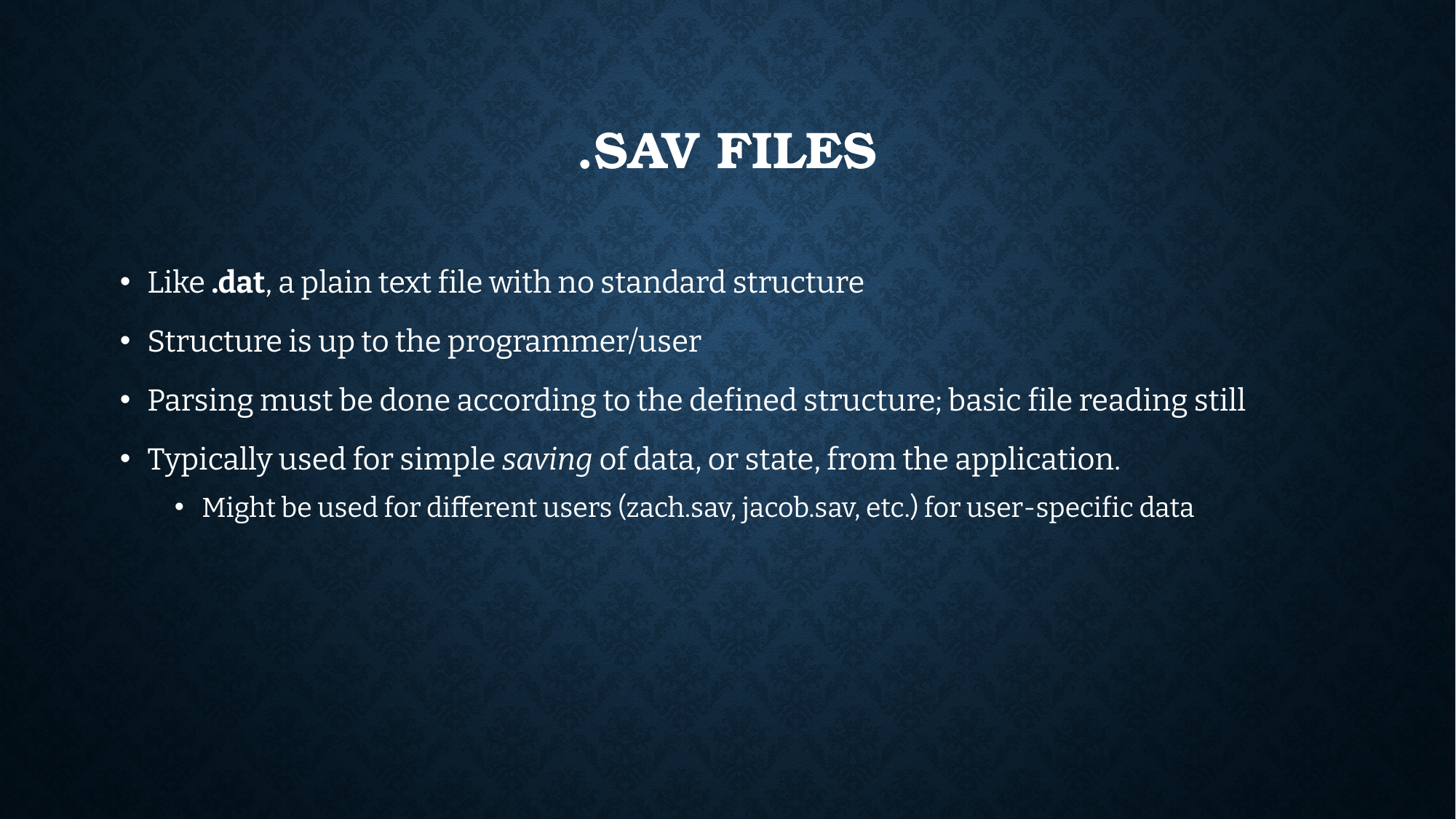

# .sav files
Like .dat, a plain text file with no standard structure
Structure is up to the programmer/user
Parsing must be done according to the defined structure; basic file reading still
Typically used for simple saving of data, or state, from the application.
Might be used for different users (zach.sav, jacob.sav, etc.) for user-specific data